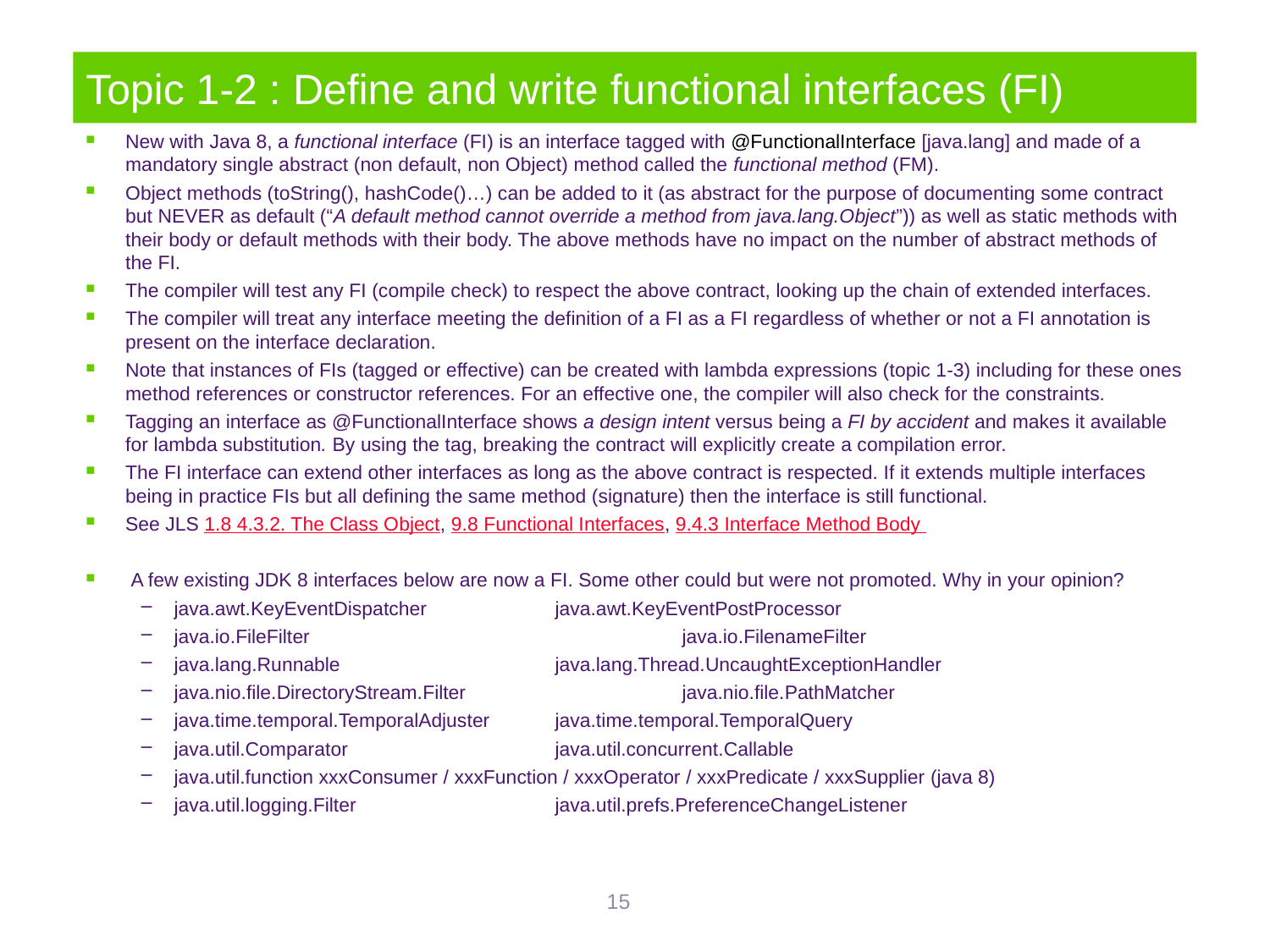

# Topic 1-2 : Define and write functional interfaces (FI)
New with Java 8, a functional interface (FI) is an interface tagged with @FunctionalInterface [java.lang] and made of a mandatory single abstract (non default, non Object) method called the functional method (FM).
Object methods (toString(), hashCode()…) can be added to it (as abstract for the purpose of documenting some contract but NEVER as default (“A default method cannot override a method from java.lang.Object”)) as well as static methods with their body or default methods with their body. The above methods have no impact on the number of abstract methods of the FI.
The compiler will test any FI (compile check) to respect the above contract, looking up the chain of extended interfaces.
The compiler will treat any interface meeting the definition of a FI as a FI regardless of whether or not a FI annotation is present on the interface declaration.
Note that instances of FIs (tagged or effective) can be created with lambda expressions (topic 1-3) including for these ones method references or constructor references. For an effective one, the compiler will also check for the constraints.
Tagging an interface as @FunctionalInterface shows a design intent versus being a FI by accident and makes it available for lambda substitution. By using the tag, breaking the contract will explicitly create a compilation error.
The FI interface can extend other interfaces as long as the above contract is respected. If it extends multiple interfaces being in practice FIs but all defining the same method (signature) then the interface is still functional.
See JLS 1.8 4.3.2. The Class Object, 9.8 Functional Interfaces, 9.4.3 Interface Method Body

 A few existing JDK 8 interfaces below are now a FI. Some other could but were not promoted. Why in your opinion?
java.awt.KeyEventDispatcher		java.awt.KeyEventPostProcessor
java.io.FileFilter			java.io.FilenameFilter
java.lang.Runnable		java.lang.Thread.UncaughtExceptionHandler
java.nio.file.DirectoryStream.Filter		java.nio.file.PathMatcher
java.time.temporal.TemporalAdjuster	java.time.temporal.TemporalQuery
java.util.Comparator		java.util.concurrent.Callable
java.util.function xxxConsumer / xxxFunction / xxxOperator / xxxPredicate / xxxSupplier (java 8)
java.util.logging.Filter		java.util.prefs.PreferenceChangeListener